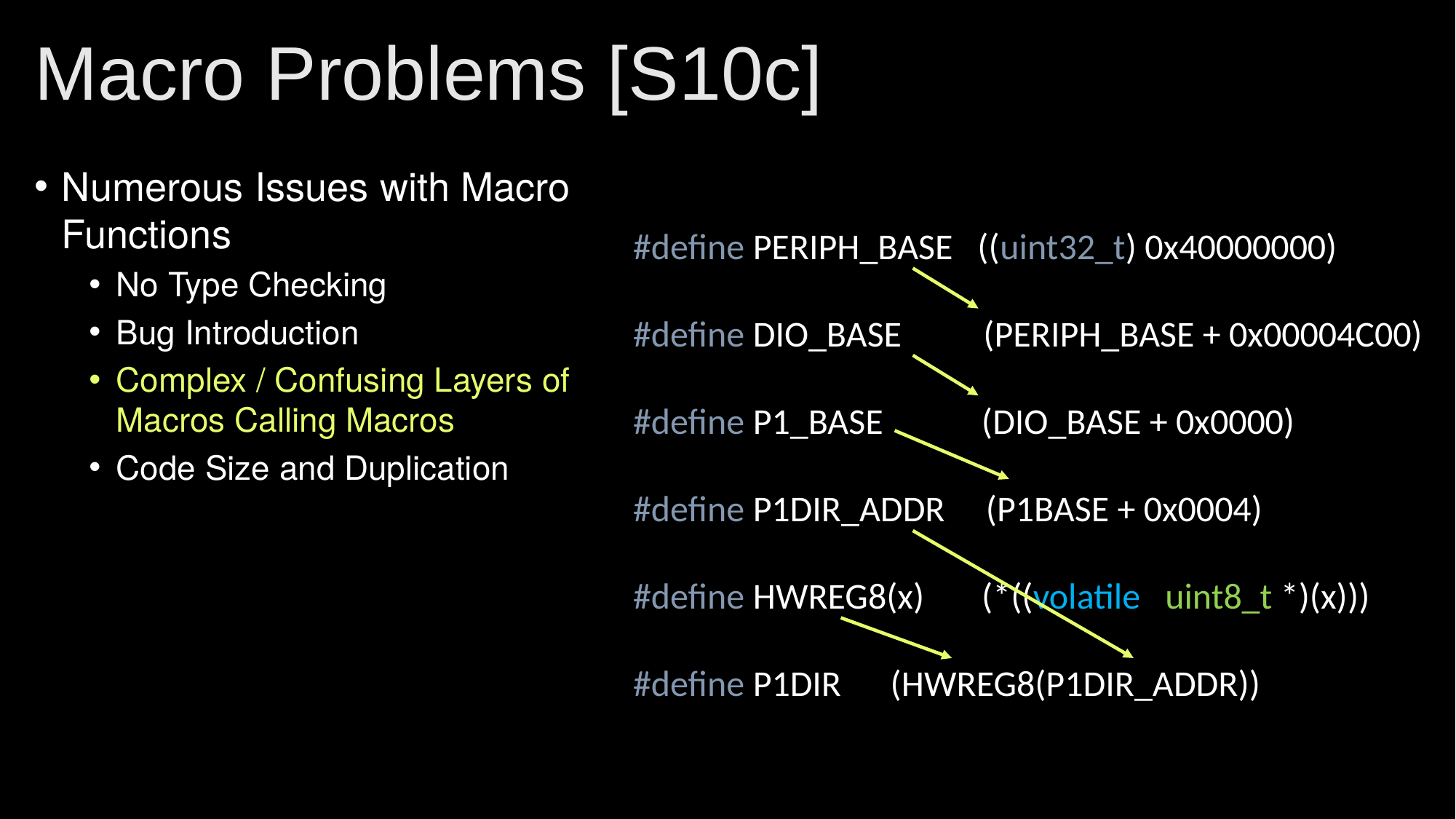

# Macro Problems [S10c]
Numerous Issues with Macro Functions
No Type Checking
Bug Introduction
Complex / Confusing Layers of Macros Calling Macros
Code Size and Duplication
#define PERIPH_BASE   ((uint32_t) 0x40000000)

#define DIO_BASE          (PERIPH_BASE + 0x00004C00)

#define P1_BASE            (DIO_BASE + 0x0000)

#define P1DIR_ADDR     (P1BASE + 0x0004)

#define HWREG8(x)       (*((volatile   uint8_t *)(x)))

#define P1DIR      (HWREG8(P1DIR_ADDR))